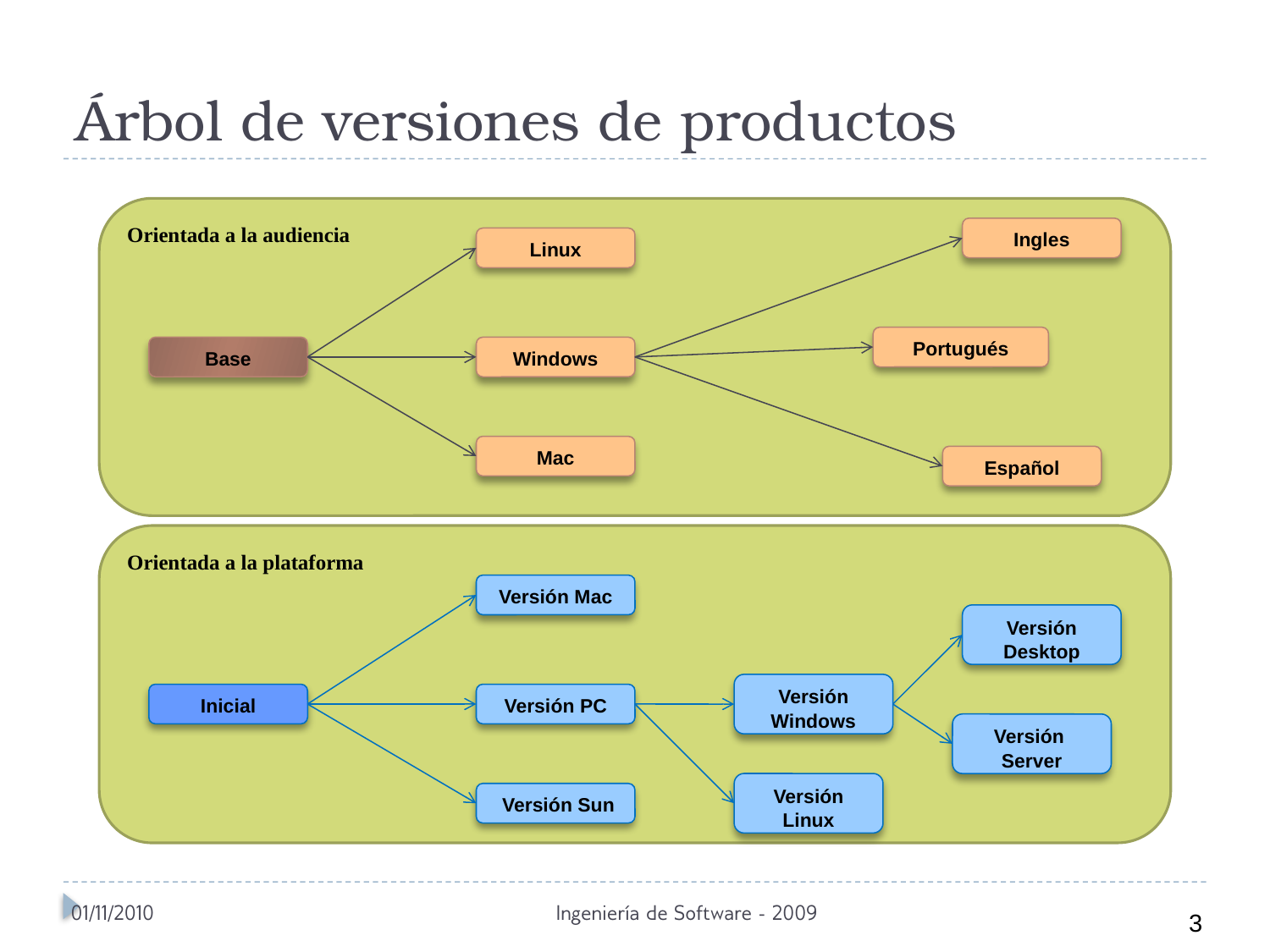

# Árbol de versiones de productos
Orientada a la audiencia
Ingles
Linux
Portugués
Base
Windows
Mac
Español
Orientada a la plataforma
Versión Mac
Versión Desktop
Versión Windows
Inicial
Versión PC
Versión
Server
Versión Linux
 Versión Sun
01/11/2010
Ingeniería de Software - 2009
3